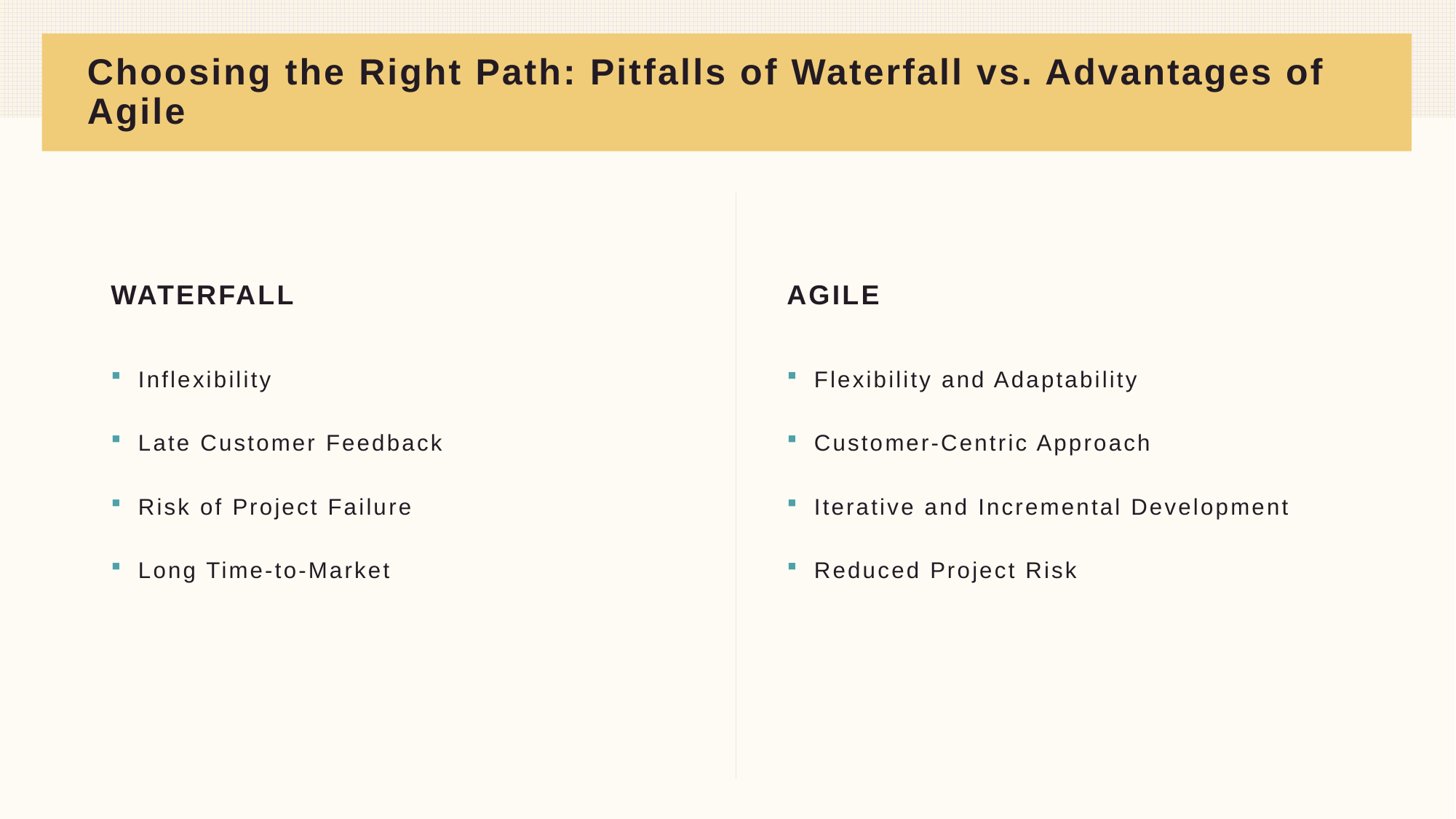

# Choosing the Right Path: Pitfalls of Waterfall vs. Advantages of Agile
Waterfall
Agile
Inflexibility
Late Customer Feedback
Risk of Project Failure
Long Time-to-Market
Flexibility and Adaptability
Customer-Centric Approach
Iterative and Incremental Development
Reduced Project Risk